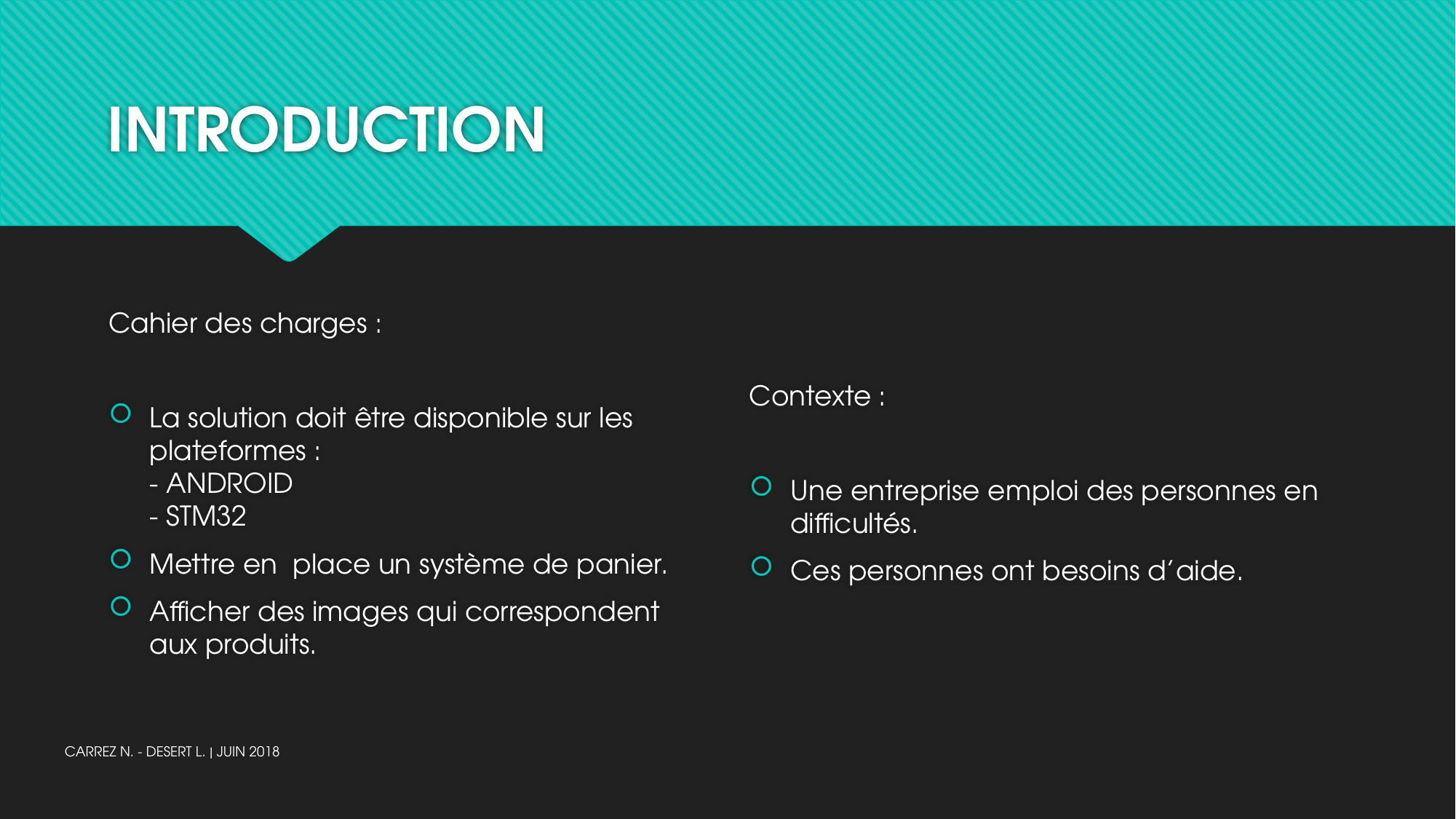

# INTRODUCTION
Cahier des charges :

La solution doit être disponible sur les plateformes :
- ANDROID
- STM32
Mettre en  place un système de panier.
Afficher des images qui correspondent aux produits.
Contexte :

Une entreprise emploi des personnes en difficultés.
Ces personnes ont besoins d’aide.
CARREZ N. - DESERT L. | JUIN 2018